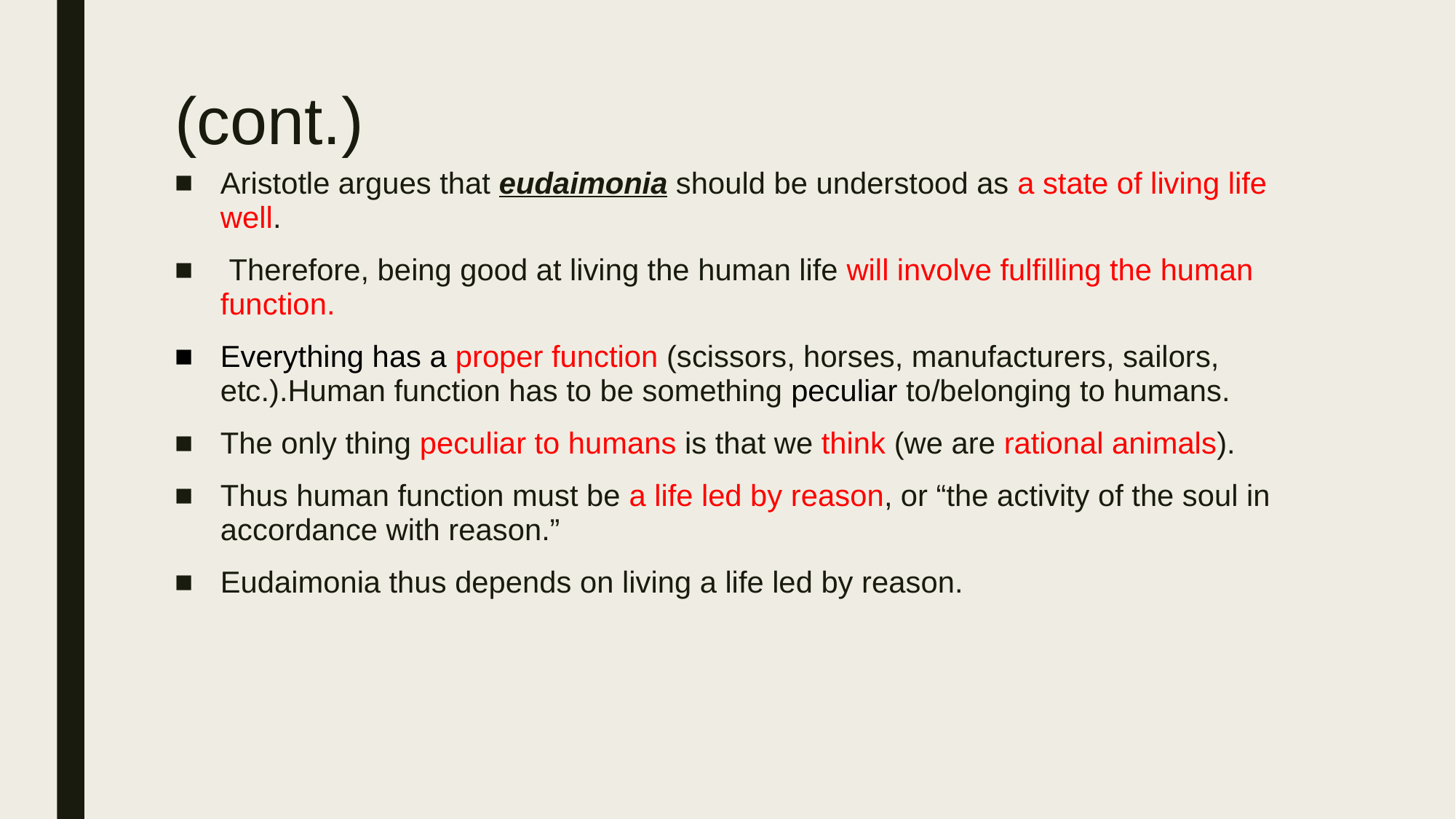

# (cont.)
Aristotle argues that eudaimonia should be understood as a state of living life well.
 Therefore, being good at living the human life will involve fulﬁlling the human function.
Everything has a proper function (scissors, horses, manufacturers, sailors, etc.).Human function has to be something peculiar to/belonging to humans.
The only thing peculiar to humans is that we think (we are rational animals).
Thus human function must be a life led by reason, or “the activity of the soul in accordance with reason.”
Eudaimonia thus depends on living a life led by reason.